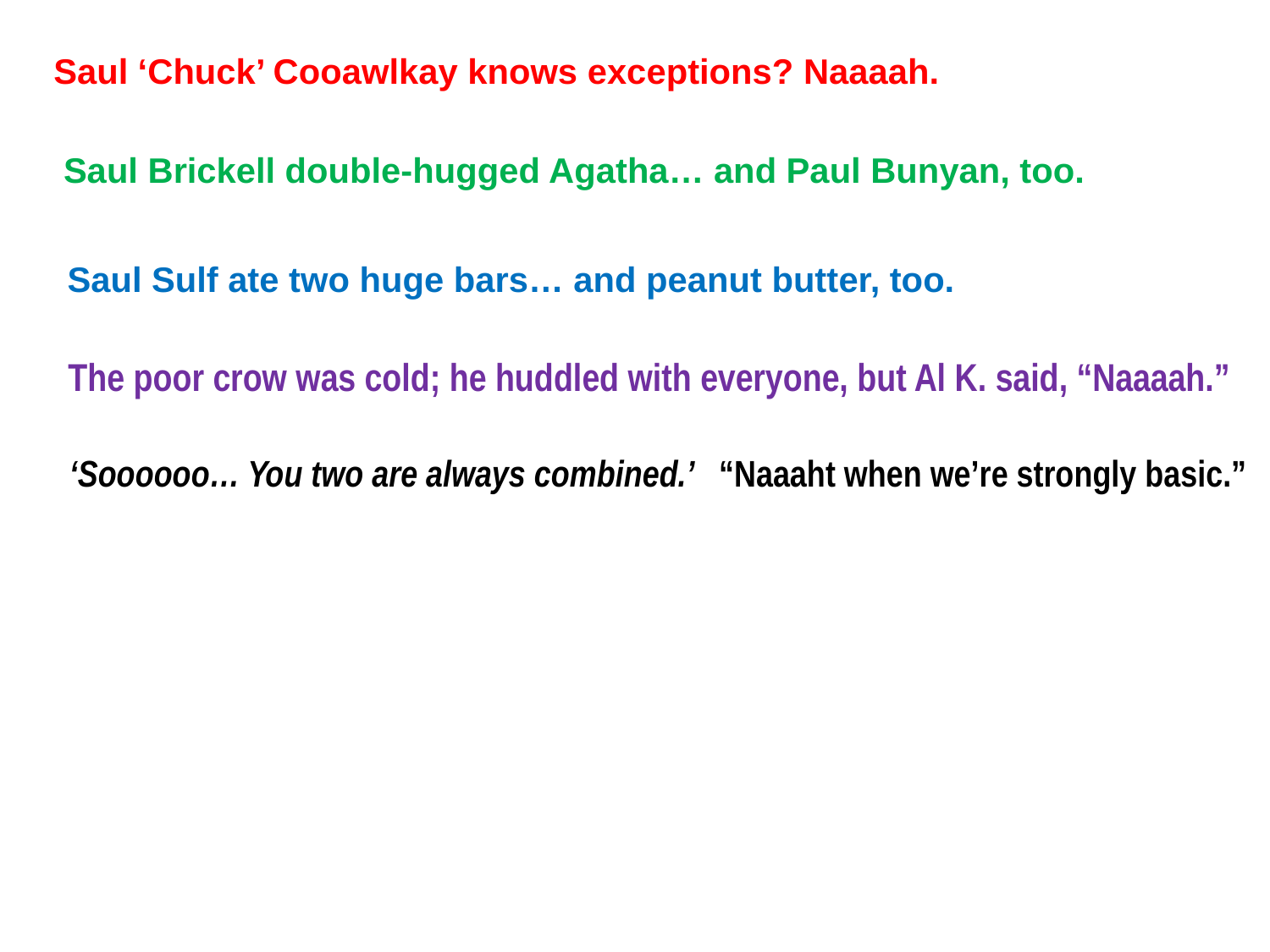

Saul ‘Chuck’ Cooawlkay knows exceptions? Naaaah.
Saul Brickell double-hugged Agatha… and Paul Bunyan, too.
Saul Sulf ate two huge bars… and peanut butter, too.
The poor crow was cold; he huddled with everyone, but Al K. said, “Naaaah.”
‘Soooooo… You two are always combined.’   “Naaaht when we’re strongly basic.”